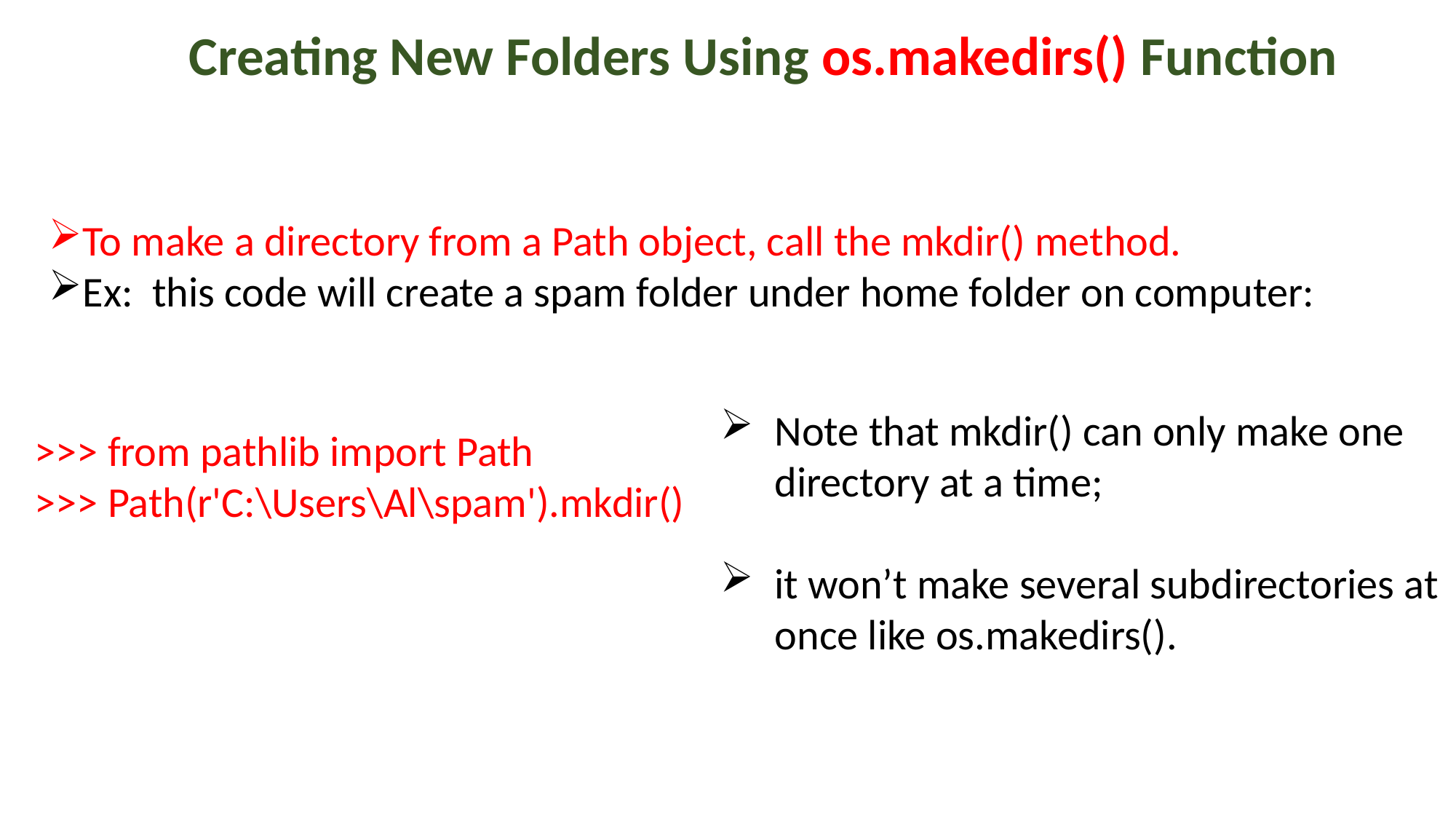

Creating New Folders Using os.makedirs() Function
To make a directory from a Path object, call the mkdir() method.
Ex:  this code will create a spam folder under home folder on computer:
Note that mkdir() can only make one directory at a time;

it won’t make several subdirectories at once like os.makedirs().
>>> from pathlib import Path
>>> Path(r'C:\Users\Al\spam').mkdir()